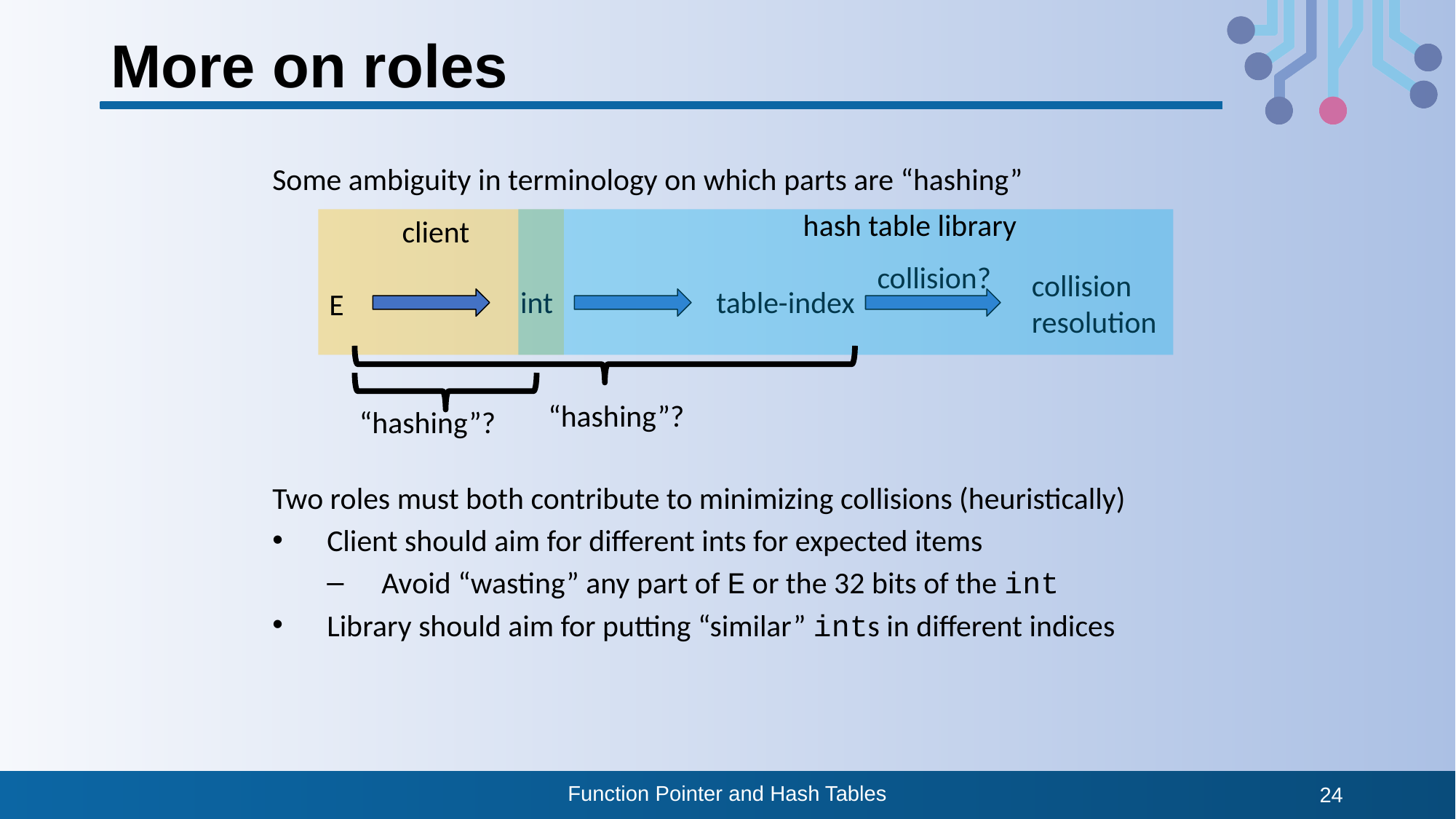

# More on roles

Some ambiguity in terminology on which parts are “hashing”
hash table library
client

collision?
collision
resolution
int
table-index
E

“hashing”?
“hashing”?
Two roles must both contribute to minimizing collisions (heuristically)
Client should aim for different ints for expected items
Avoid “wasting” any part of E or the 32 bits of the int
Library should aim for putting “similar” ints in different indices
Function Pointer and Hash Tables
24